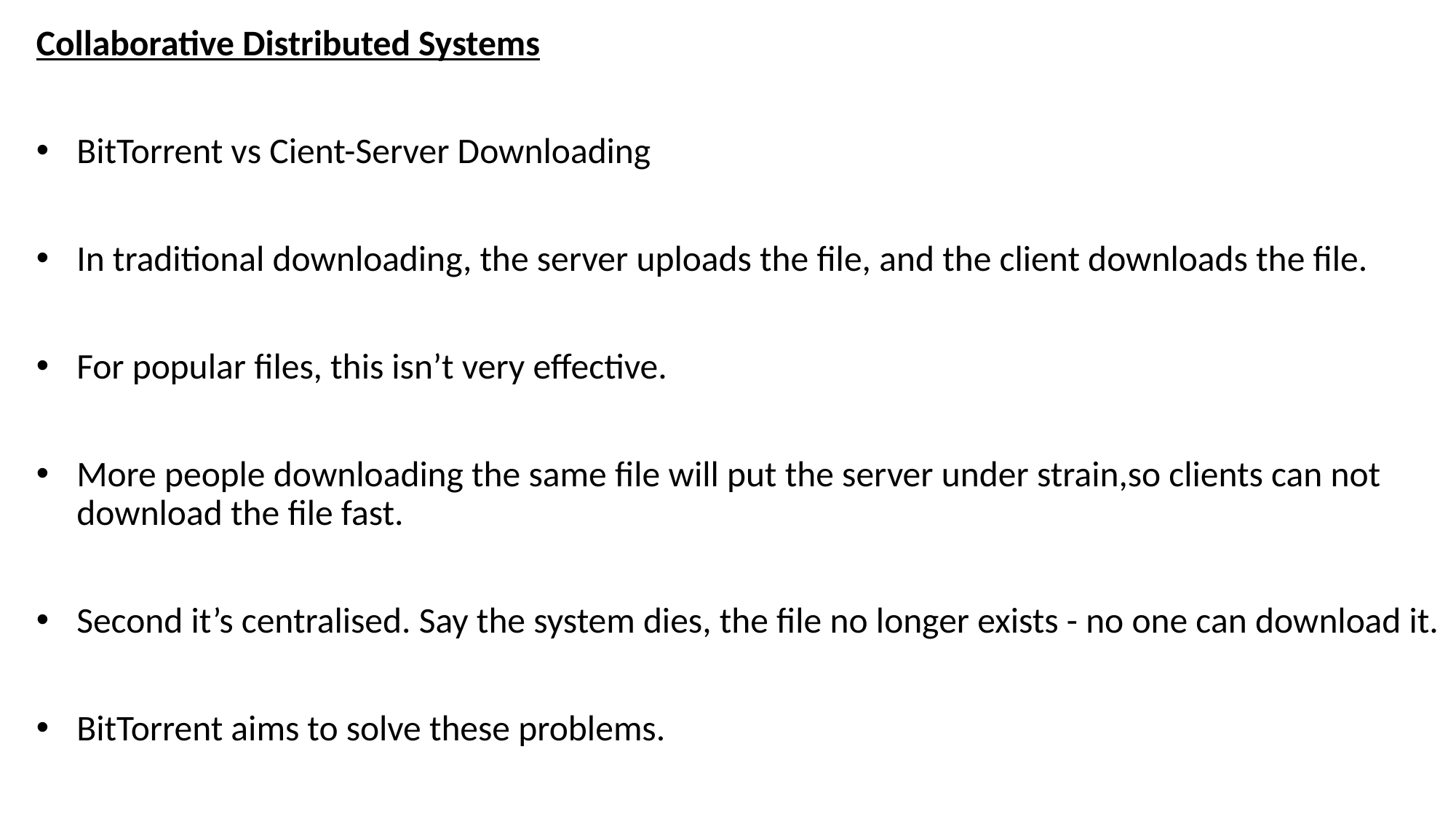

Collaborative Distributed Systems

BitTorrent vs Cient-Server Downloading

In traditional downloading, the server uploads the file, and the client downloads the file.

For popular files, this isn’t very effective.

More people downloading the same file will put the server under strain,so clients can not download the file fast.

Second it’s centralised. Say the system dies, the file no longer exists - no one can download it.

BitTorrent aims to solve these problems.